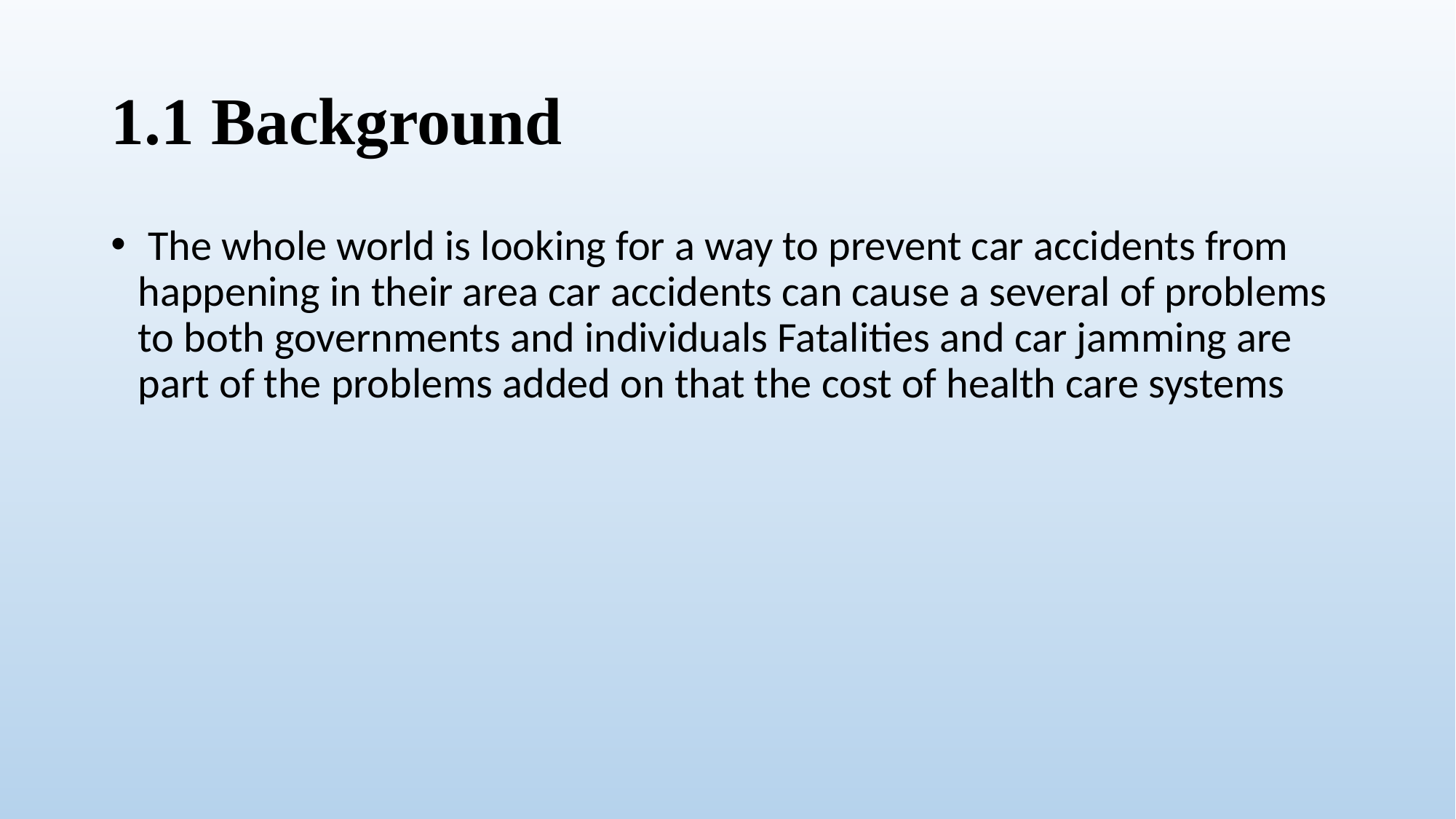

# 1.1 Background
 The whole world is looking for a way to prevent car accidents from happening in their area car accidents can cause a several of problems to both governments and individuals Fatalities and car jamming are part of the problems added on that the cost of health care systems